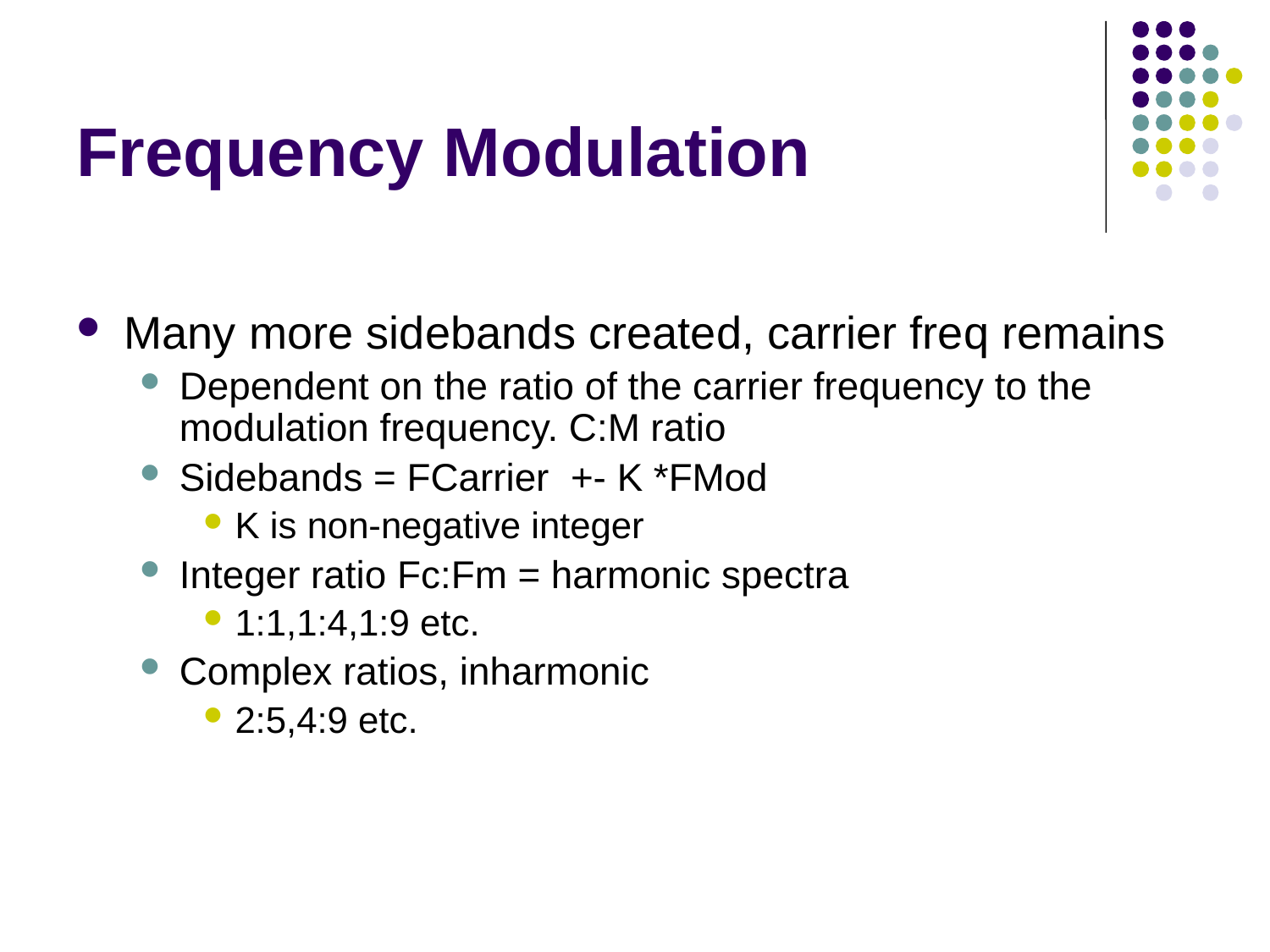

# Frequency Modulation

Many more sidebands created, carrier freq remains
Dependent on the ratio of the carrier frequency to the modulation frequency. C:M ratio
Sidebands = FCarrier  +- K *FMod
K is non-negative integer
Integer ratio Fc:Fm = harmonic spectra
1:1,1:4,1:9 etc.
Complex ratios, inharmonic
2:5,4:9 etc.